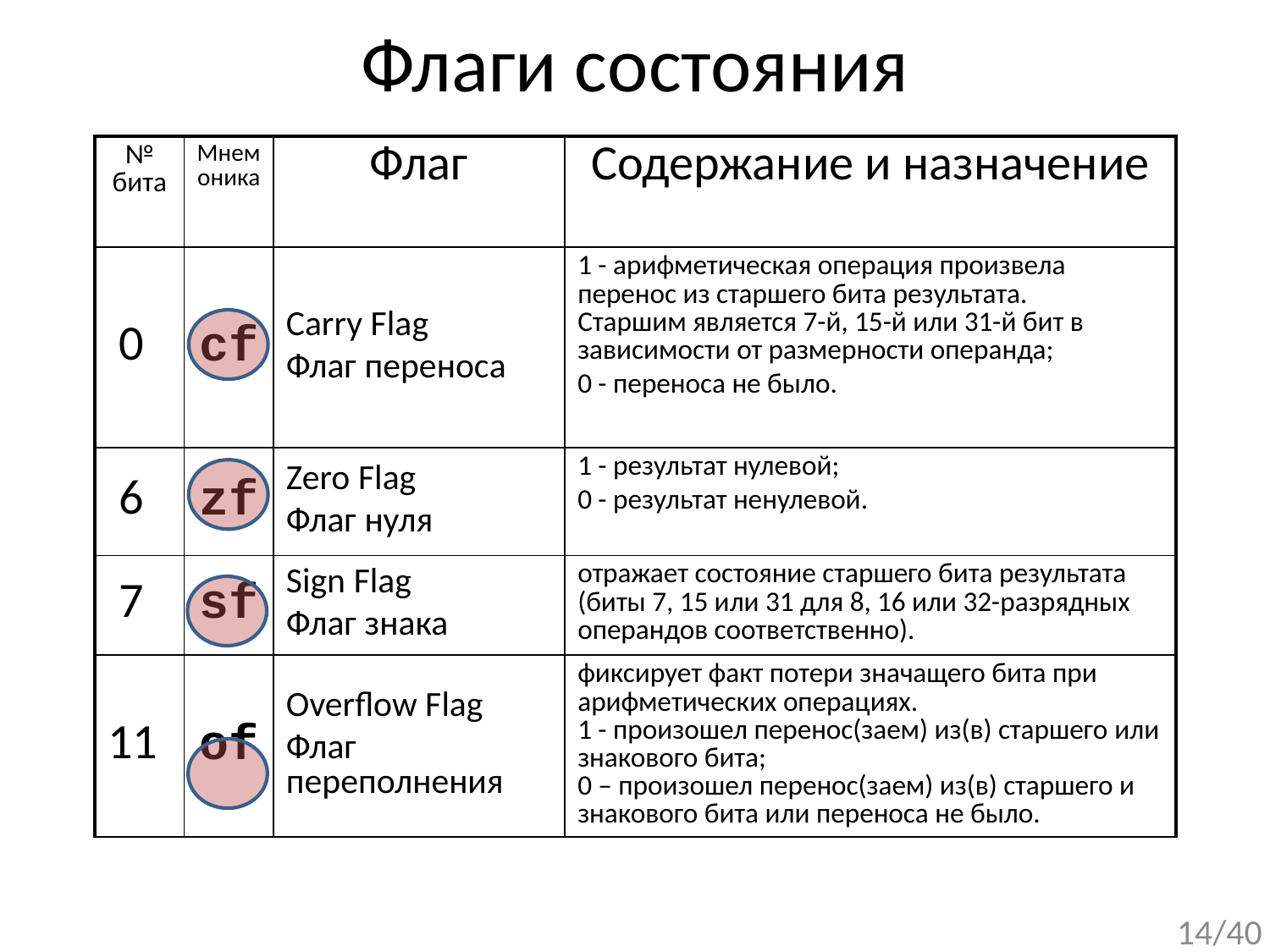

# Флаги состояния
| № бита | Мнемоника | Флаг | Содержание и назначение |
| --- | --- | --- | --- |
| 0 | cf | Carry Flag Флаг переноса | 1 - арифметическая операция произвела перенос из старшего бита результата. Старшим является 7-й, 15-й или 31-й бит в зависимости от размерности операнда; 0 - переноса не было. |
| 6 | zf | Zero Flag Флаг нуля | 1 - результат нулевой; 0 - результат ненулевой. |
| 7 | sf | Sign Flag Флаг знака | отражает состояние старшего бита результата (биты 7, 15 или 31 для 8, 16 или 32-разрядных операндов соответственно). |
| 11 | of | Overflow Flag Флаг переполнения | фиксирует факт потери значащего бита при арифметических операциях. 1 - произошел перенос(заем) из(в) старшего или знакового бита; 0 – произошел перенос(заем) из(в) старшего и знакового бита или переноса не было. |

14/40